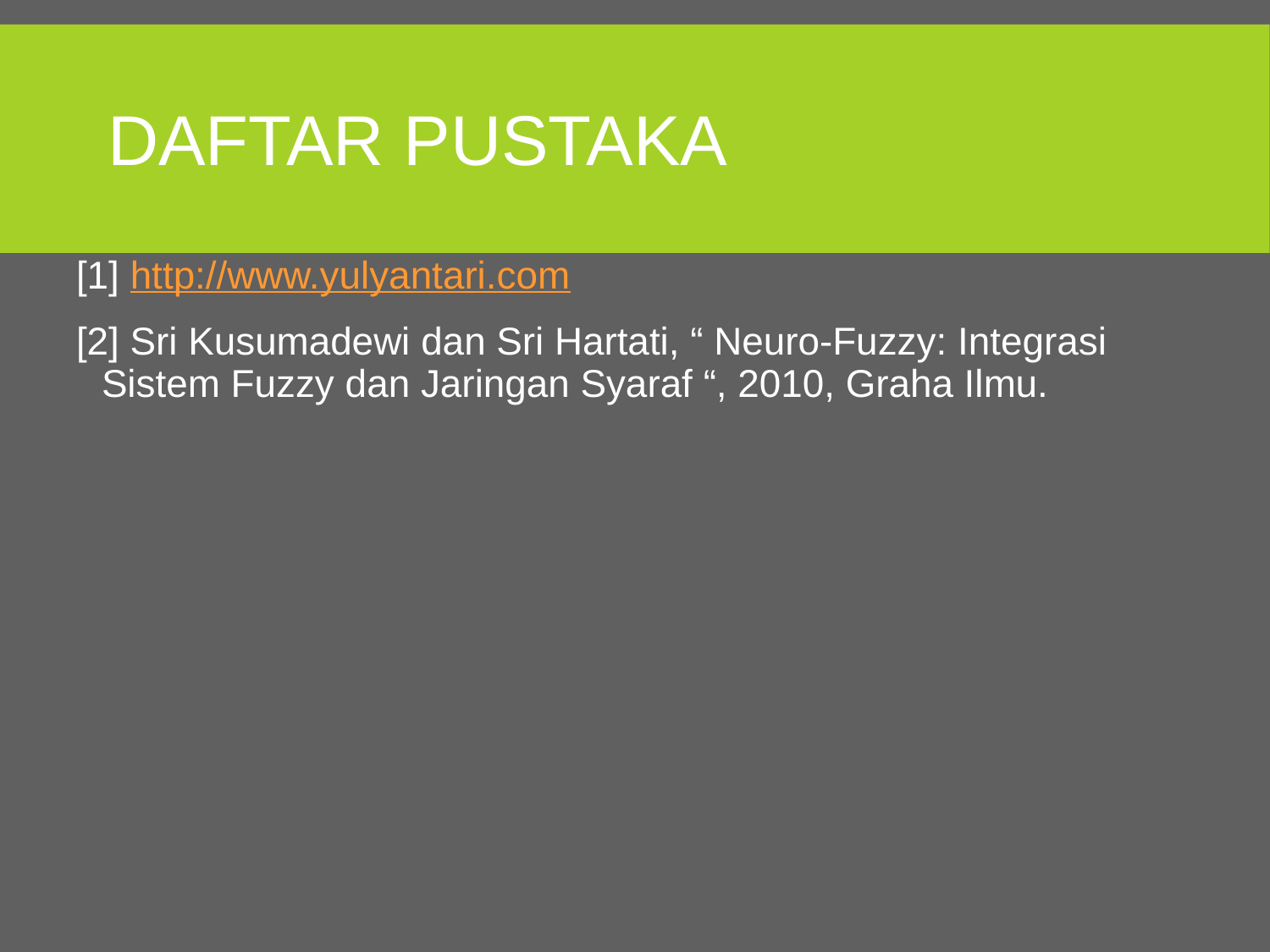

# Daftar pustaka
[1] http://www.yulyantari.com
[2] Sri Kusumadewi dan Sri Hartati, “ Neuro-Fuzzy: Integrasi Sistem Fuzzy dan Jaringan Syaraf “, 2010, Graha Ilmu.